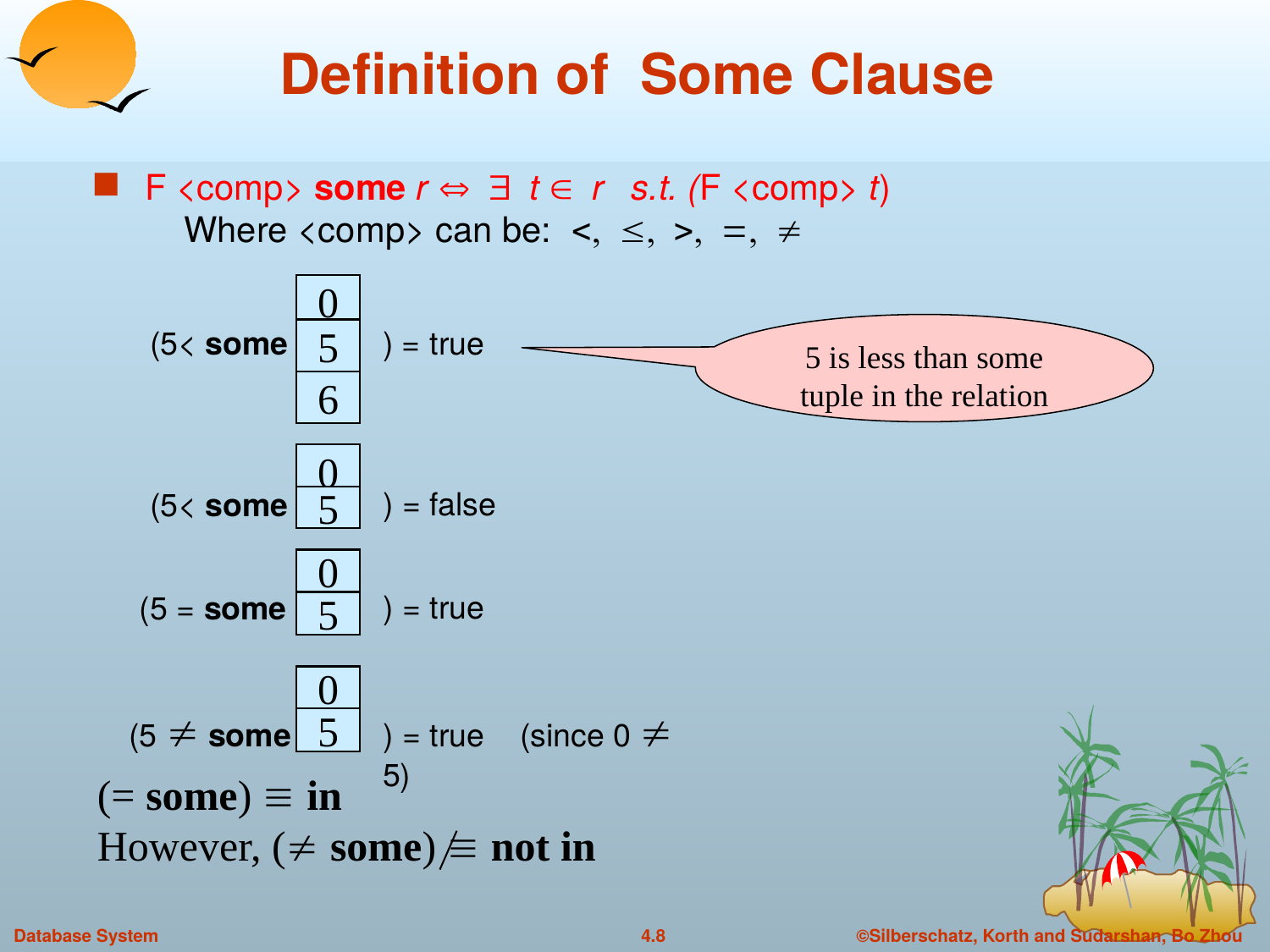

# Definition of  Some Clause
F <comp> some r ⇔ ∃ t ∈ r  s.t. (F <comp> t)
    Where <comp> can be:  <, ≤, >, =, ≠
0
5
6
5 is less than some tuple in the relation
(5< some
) = true
0
) = false
(5< some
5
0
) = true
(5 = some
5
0
(5 ≠ some
) = true    (since 0 ≠ 5)
5
(= some) ≡ in
However, (≠ some) ≡ not in